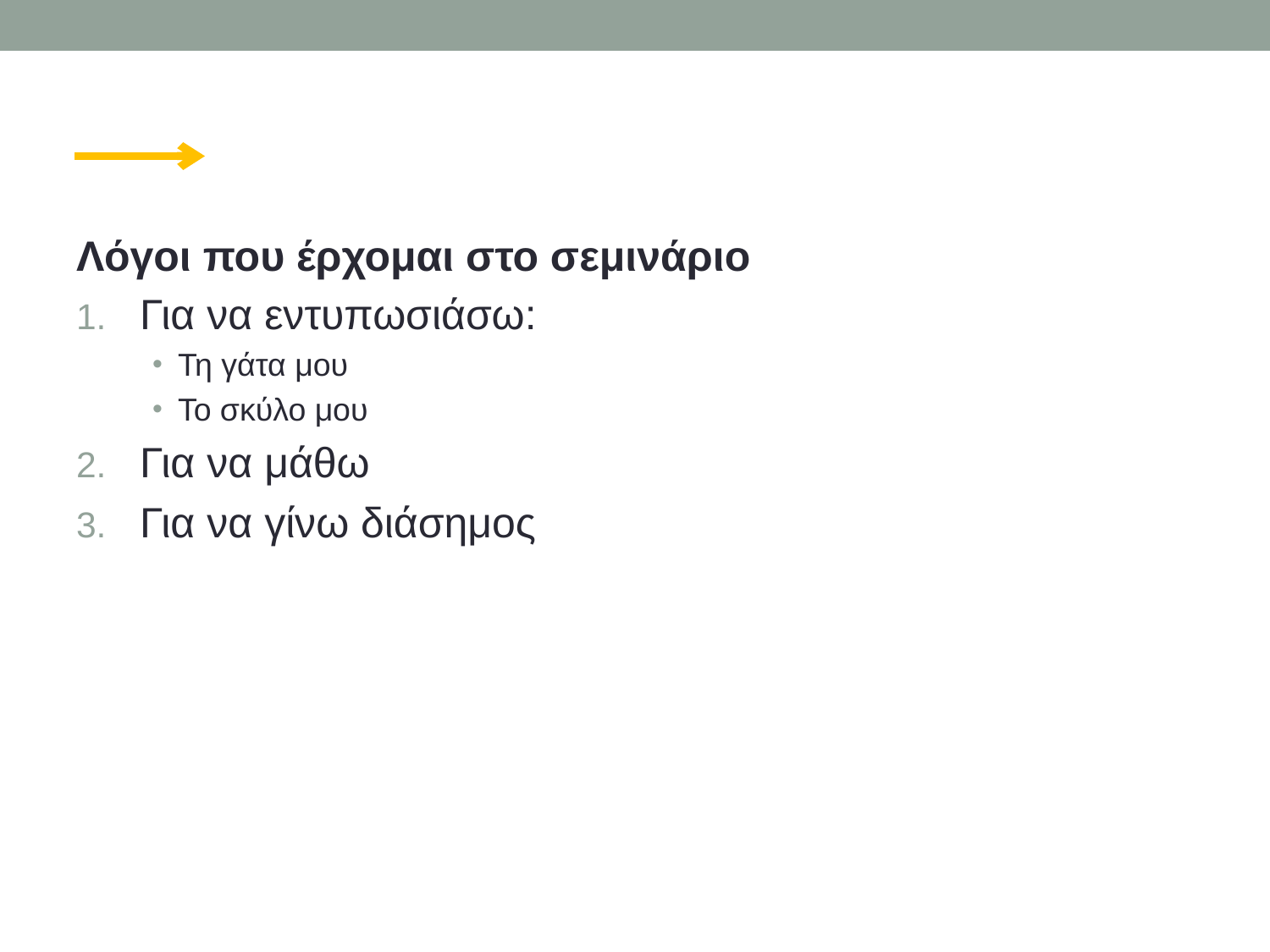

Λόγοι που έρχομαι στο σεμινάριο
Για να εντυπωσιάσω:
Τη γάτα μου
Το σκύλο μου
Για να μάθω
Για να γίνω διάσημος